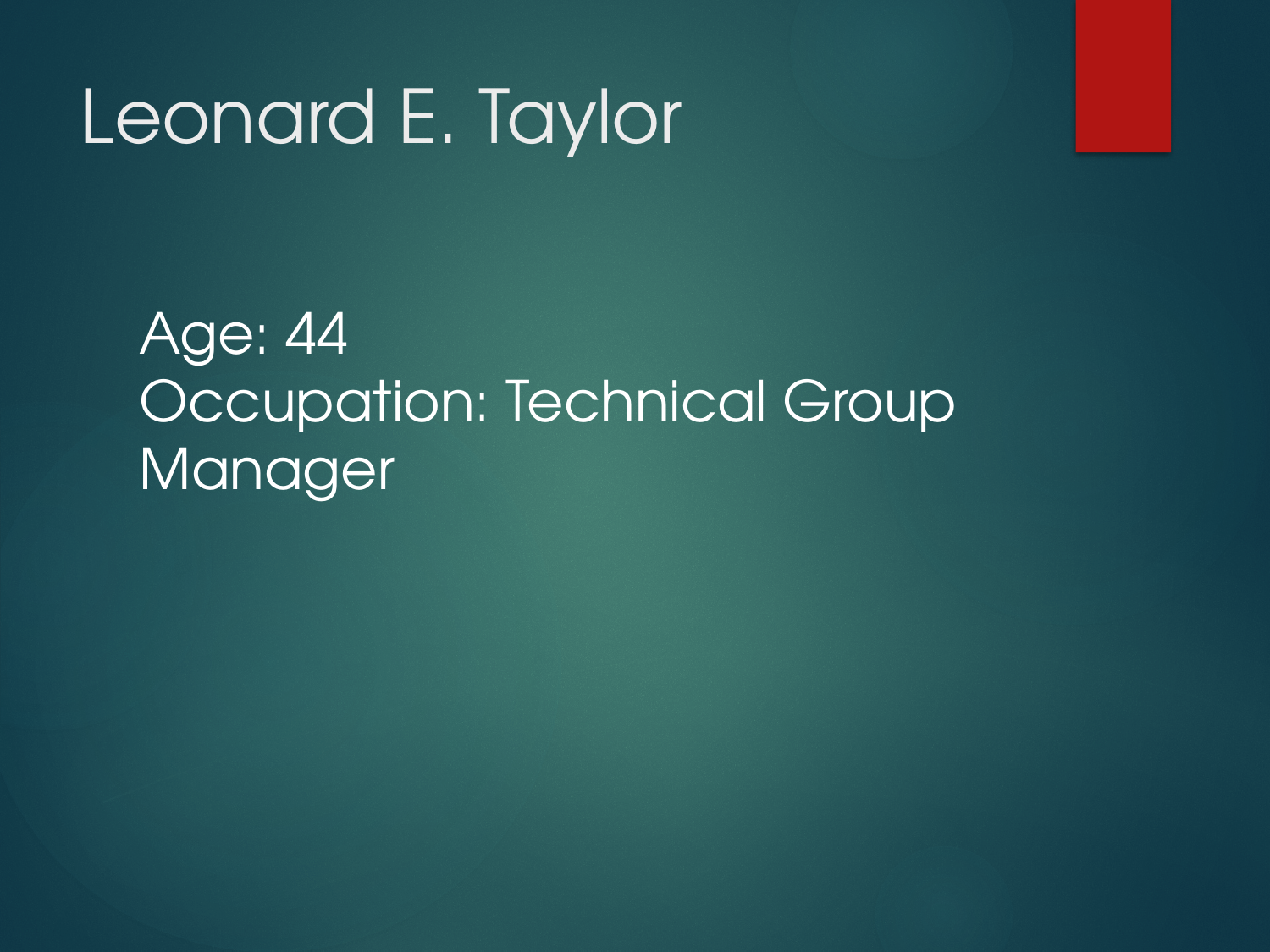

# Leonard E. Taylor

Age: 44
Occupation: Technical Group Manager